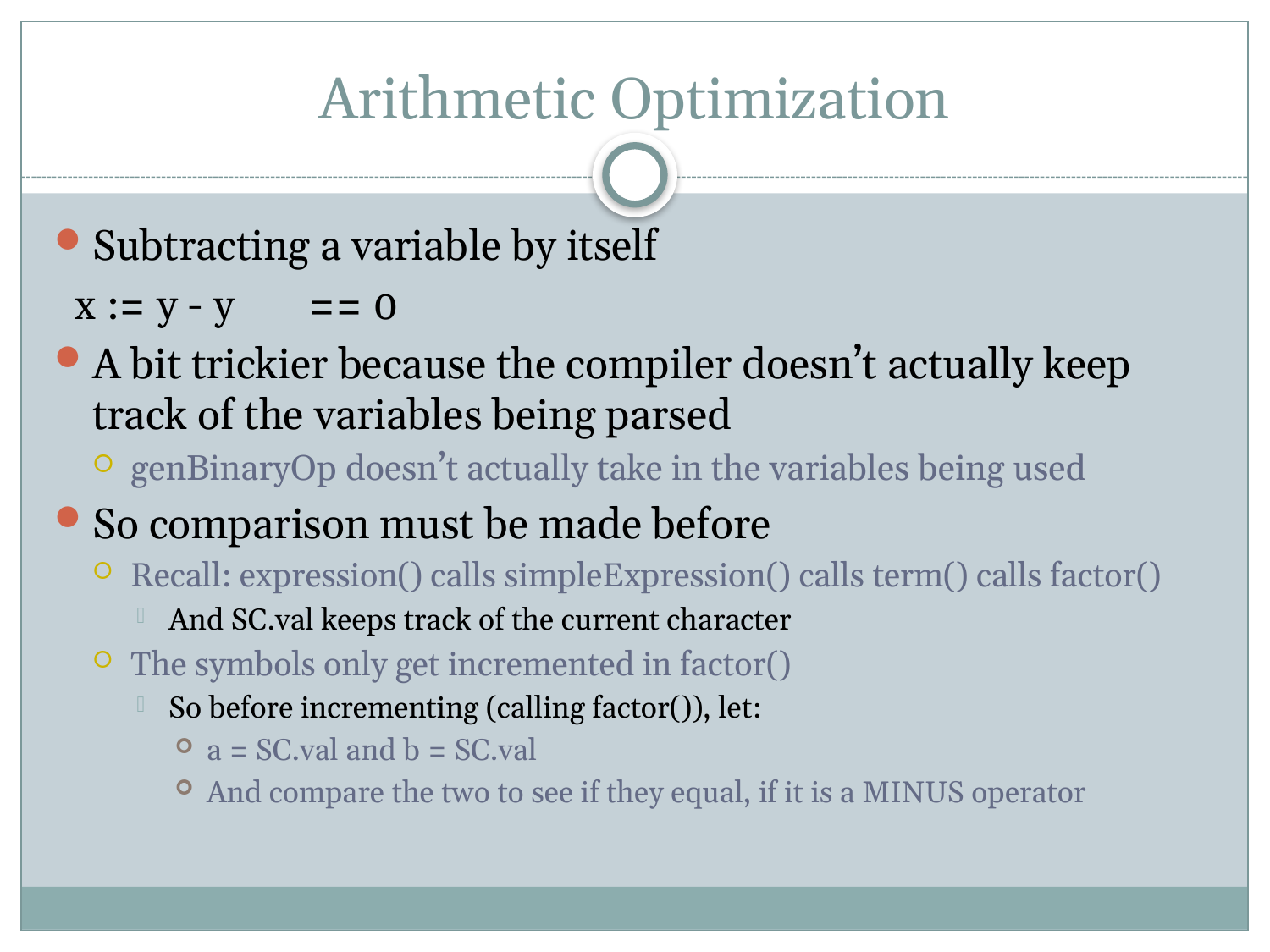

# Arithmetic Optimization
Subtracting a variable by itself
  x := y - y	== 0
A bit trickier because the compiler doesn’t actually keep track of the variables being parsed
genBinaryOp doesn’t actually take in the variables being used
So comparison must be made before
Recall: expression() calls simpleExpression() calls term() calls factor()
And SC.val keeps track of the current character
The symbols only get incremented in factor()
So before incrementing (calling factor()), let:
a = SC.val and b = SC.val
And compare the two to see if they equal, if it is a MINUS operator